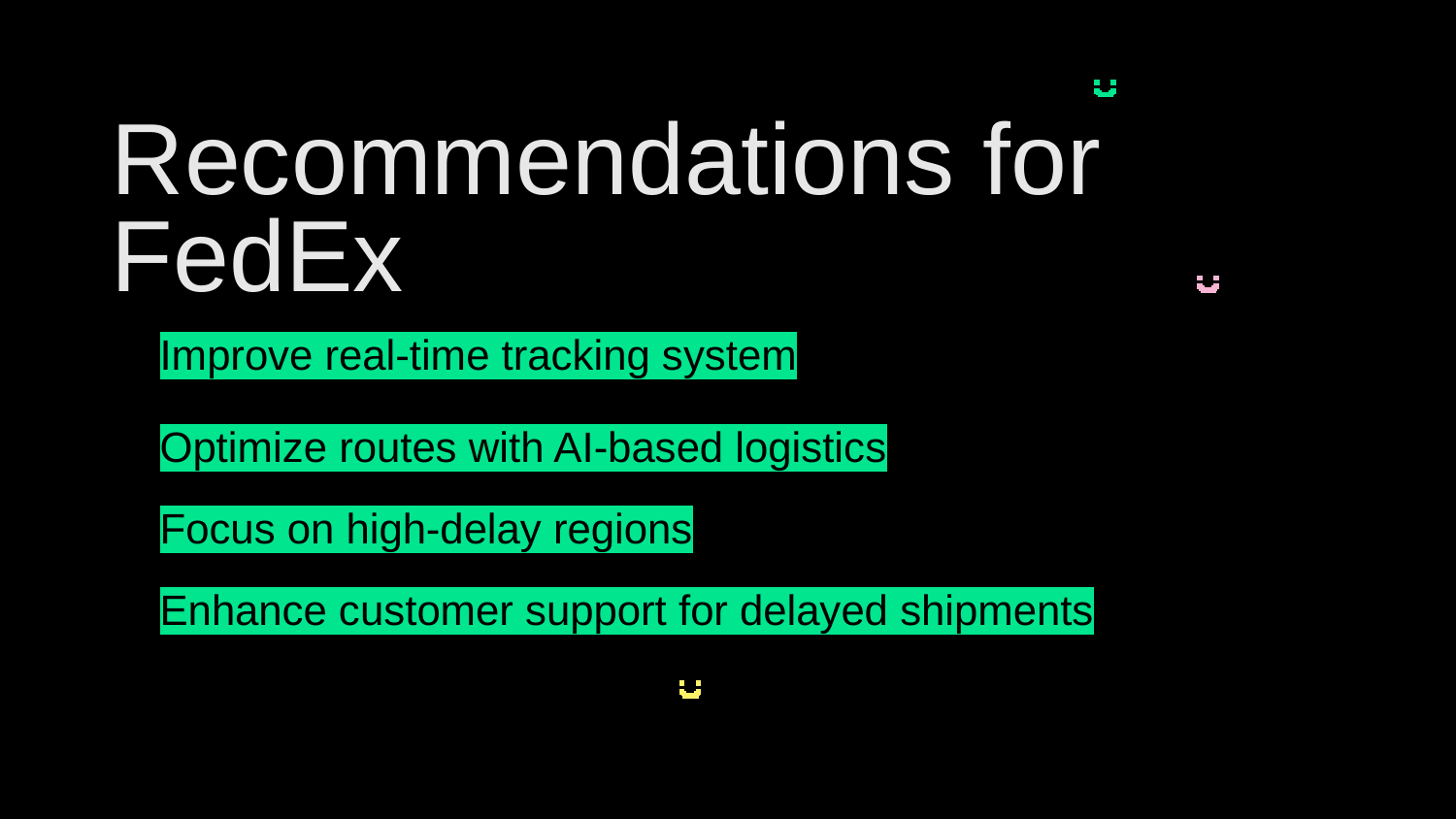

Recommendations for FedEx
# Improve real-time tracking system
Optimize routes with AI-based logistics
Focus on high-delay regions
Enhance customer support for delayed shipments